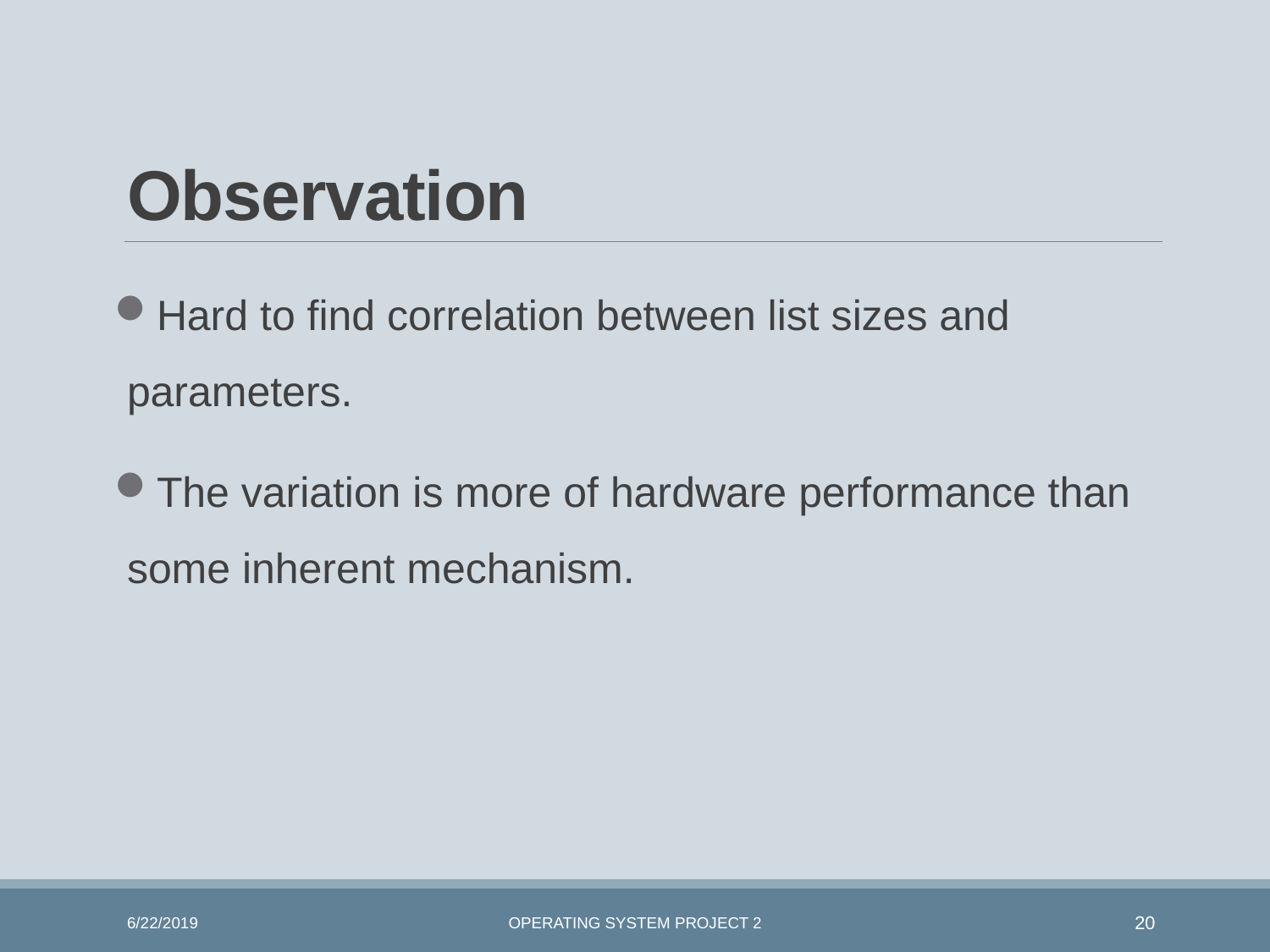

# Observation
Hard to find correlation between list sizes and parameters.
The variation is more of hardware performance than some inherent mechanism.
6/22/2019
Operating System Project 2
20